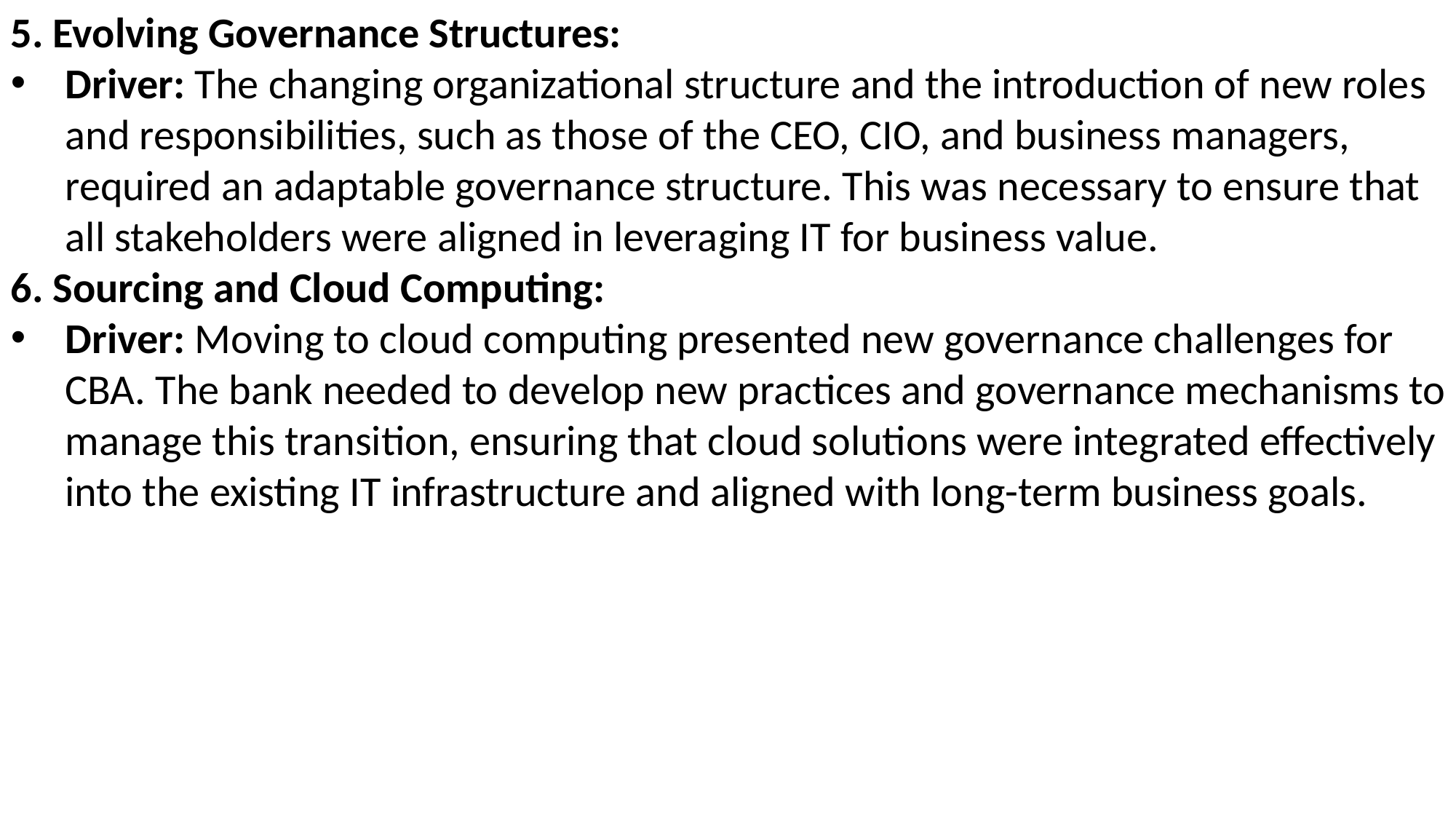

5. Evolving Governance Structures:
Driver: The changing organizational structure and the introduction of new roles and responsibilities, such as those of the CEO, CIO, and business managers, required an adaptable governance structure. This was necessary to ensure that all stakeholders were aligned in leveraging IT for business value.
6. Sourcing and Cloud Computing:
Driver: Moving to cloud computing presented new governance challenges for CBA. The bank needed to develop new practices and governance mechanisms to manage this transition, ensuring that cloud solutions were integrated effectively into the existing IT infrastructure and aligned with long-term business goals.